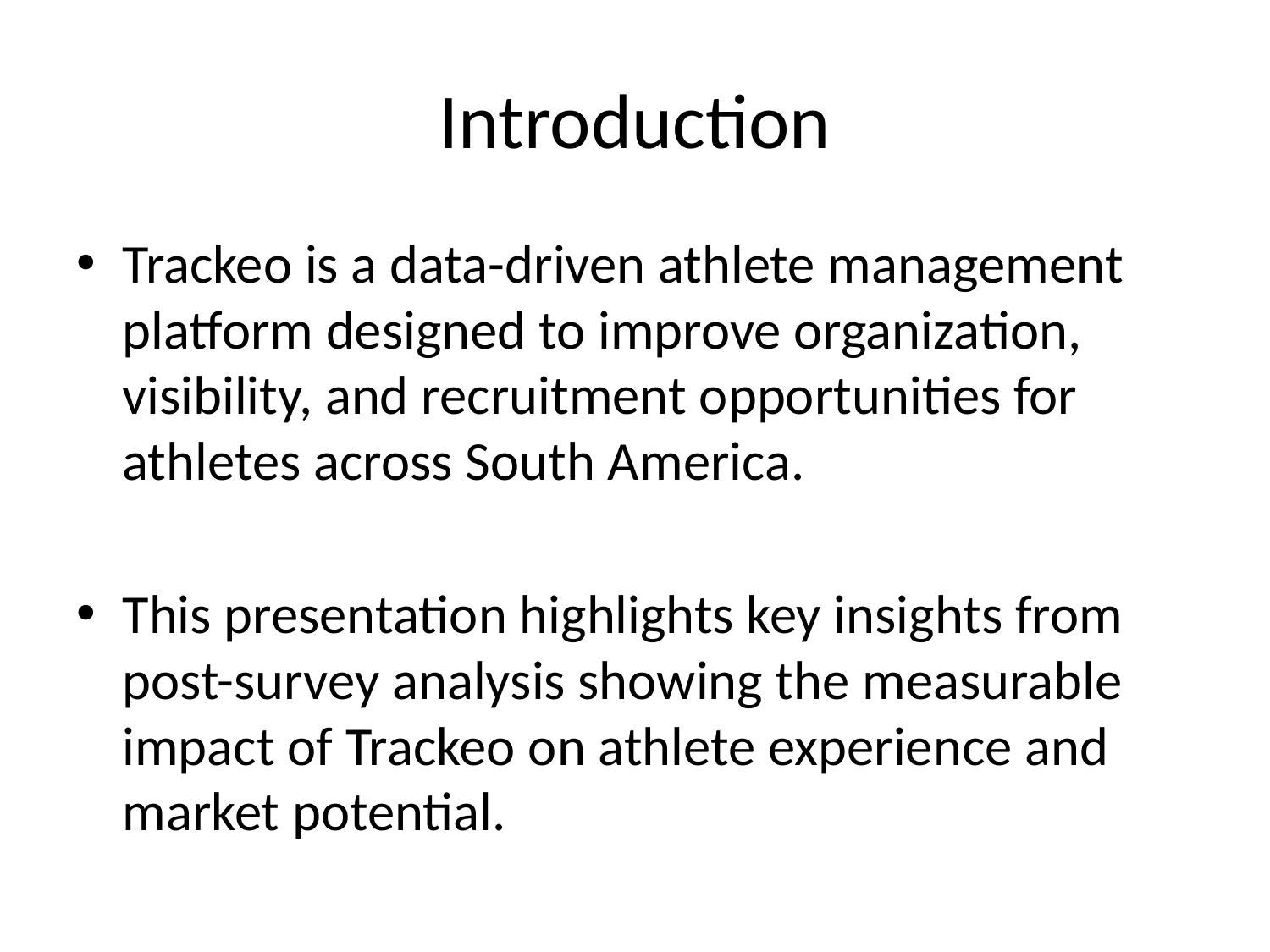

# Introduction
Trackeo is a data-driven athlete management platform designed to improve organization, visibility, and recruitment opportunities for athletes across South America.

This presentation highlights key insights from post-survey analysis showing the measurable impact of Trackeo on athlete experience and market potential.